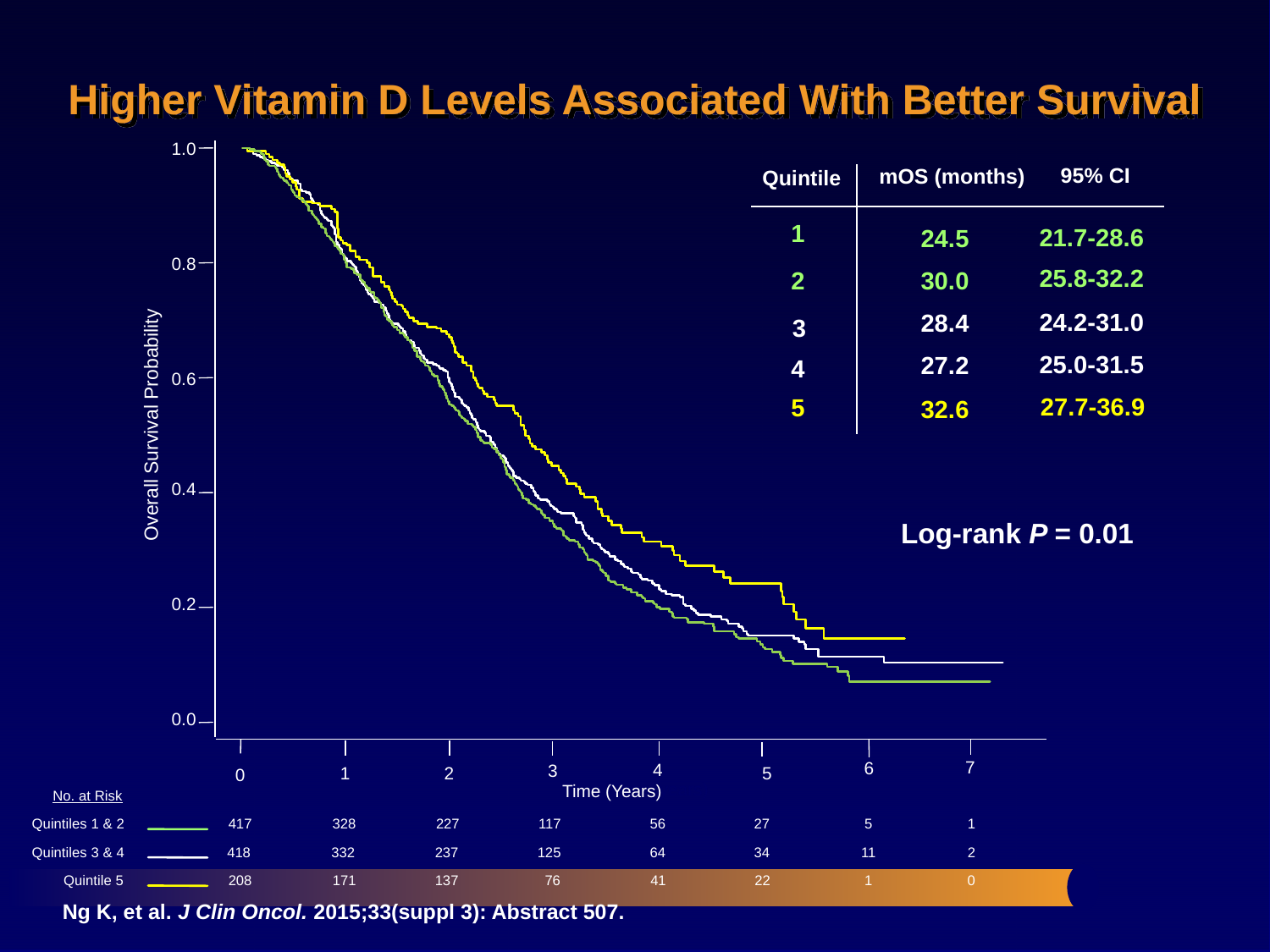

# Higher Vitamin D Levels Associated With Better Survival

1.0

95% CI

mOS (months)
Quintile

21.7-28.6
1
24.5
0.8
25.8-32.2

2
30.0
24.2-31.0
28.4
3
25.0-31.5
27.2
4
0.6

27.7-36.9
5
32.6
Overall Survival Probability
0.4

Log-rank P = 0.01
0.2

0.0

7
6
4
3
1
2
5
0
Time (years)
Time (Years)
No. at Risk
Quintiles 1 & 2
417
328
227
117
56
27
5
1

Quintiles 3 & 4
418
332
237
125
64
34
11
2

Quintile 5
208
171
137
76
41
22
1
0

Ng K, et al. J Clin Oncol. 2015;33(suppl 3): Abstract 507.